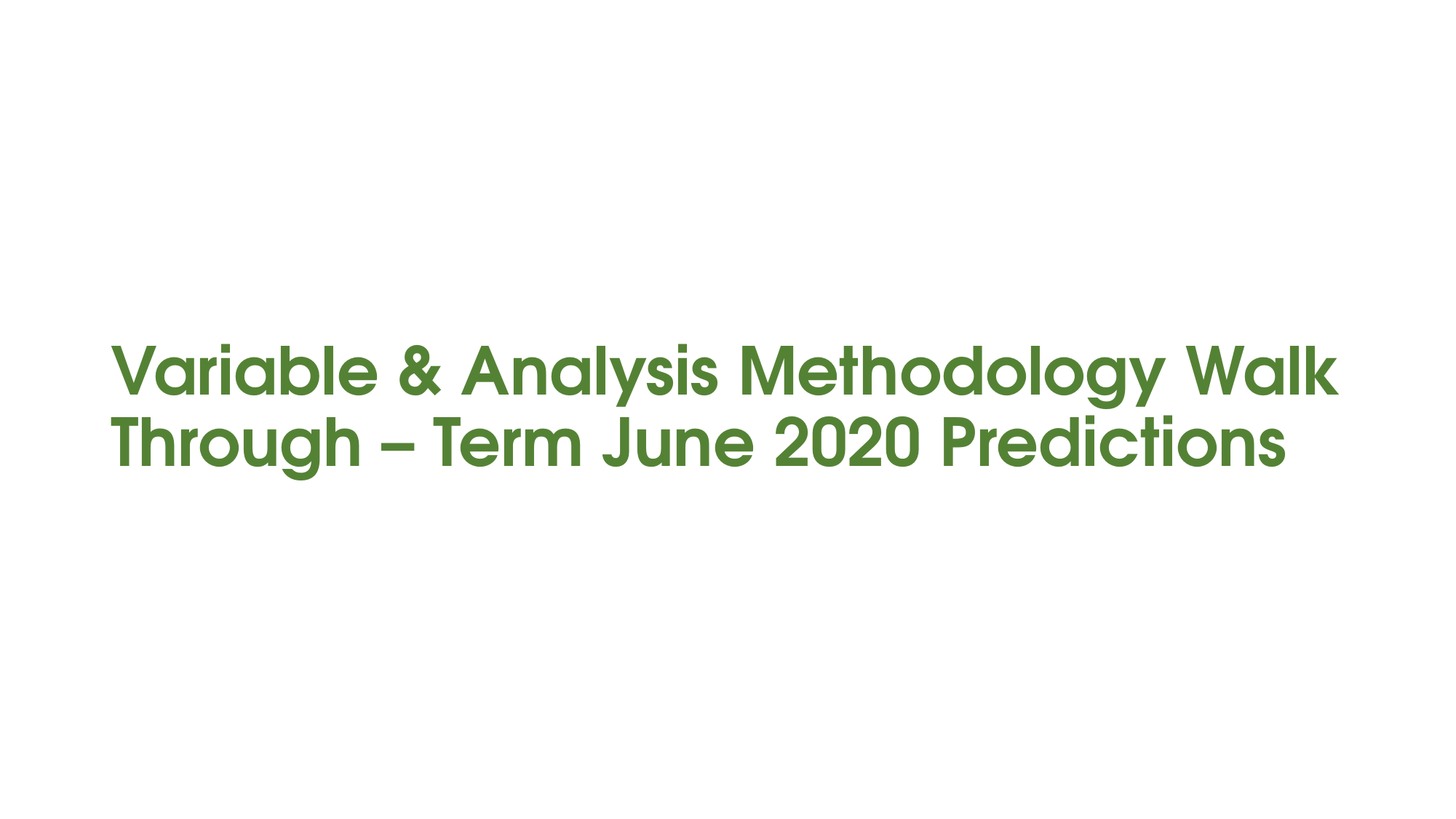

# Variable & Analysis Methodology Walk Through – Term June 2020 Predictions